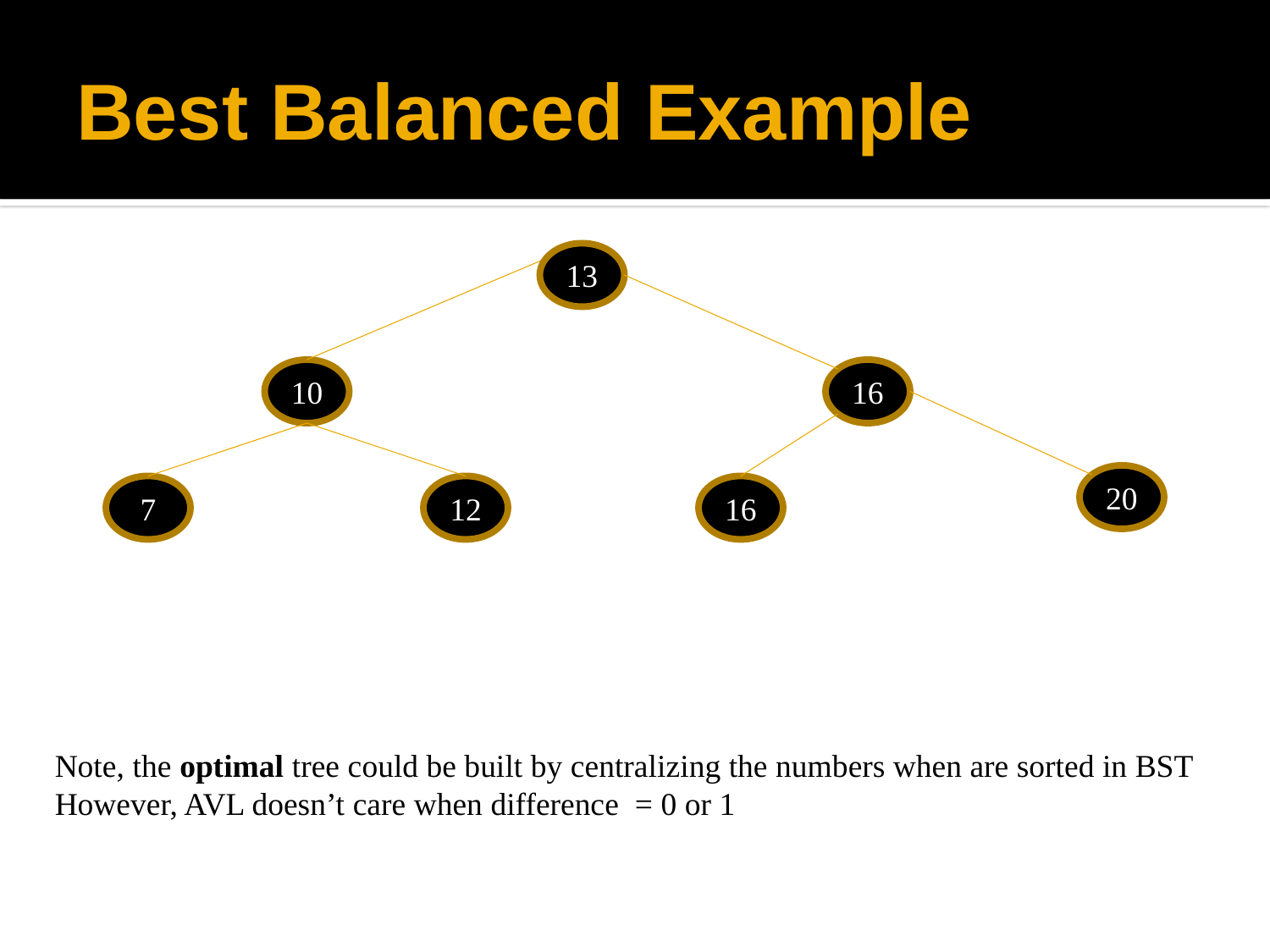

# Best Balanced Example
13
10
16
20
7
12
16
Note, the optimal tree could be built by centralizing the numbers when are sorted in BST
However, AVL doesn’t care when difference  = 0 or 1